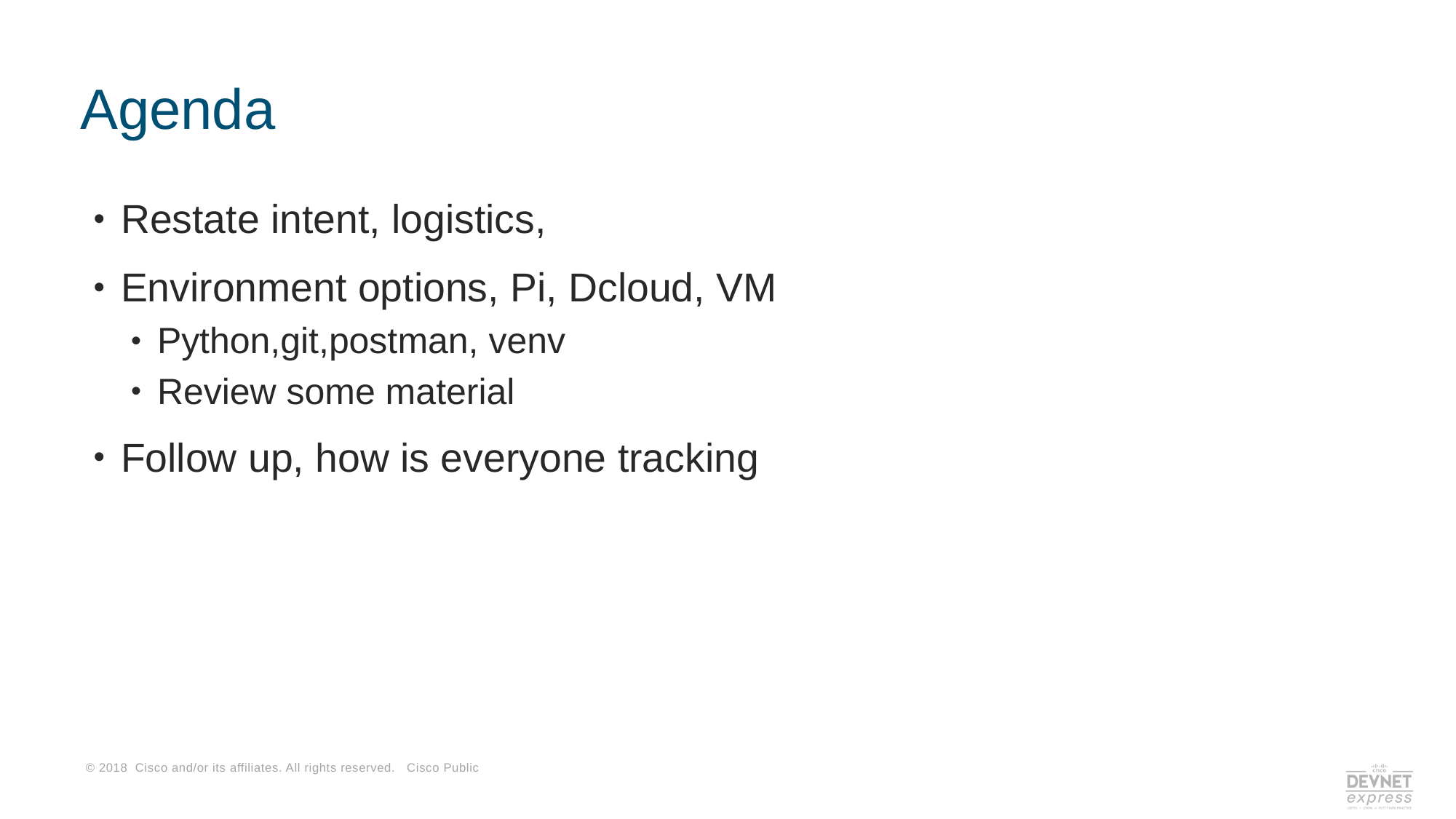

# Agenda
Restate intent, logistics,
Environment options, Pi, Dcloud, VM
Python,git,postman, venv
Review some material
Follow up, how is everyone tracking